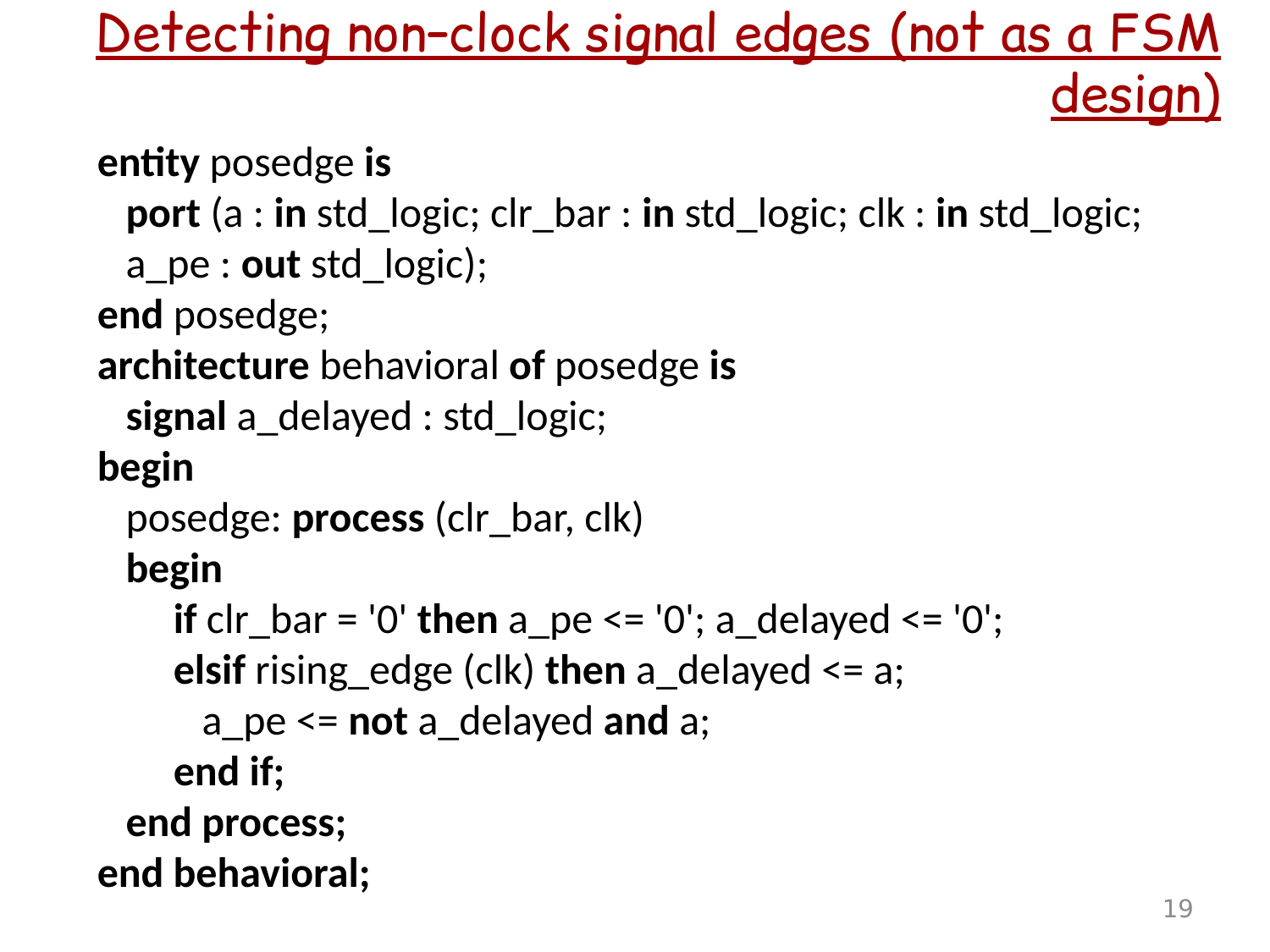

# Detecting non–clock signal edges (not as a FSM design)
entity posedge is
   port (a : in std_logic; clr_bar : in std_logic; clk : in std_logic;
   a_pe : out std_logic);
end posedge;
architecture behavioral of posedge is
   signal a_delayed : std_logic;
begin
   posedge: process (clr_bar, clk)
   begin
        if clr_bar = '0' then a_pe <= '0'; a_delayed <= '0';
        elsif rising_edge (clk) then a_delayed <= a;
           a_pe <= not a_delayed and a;
        end if;
   end process;
end behavioral;

19